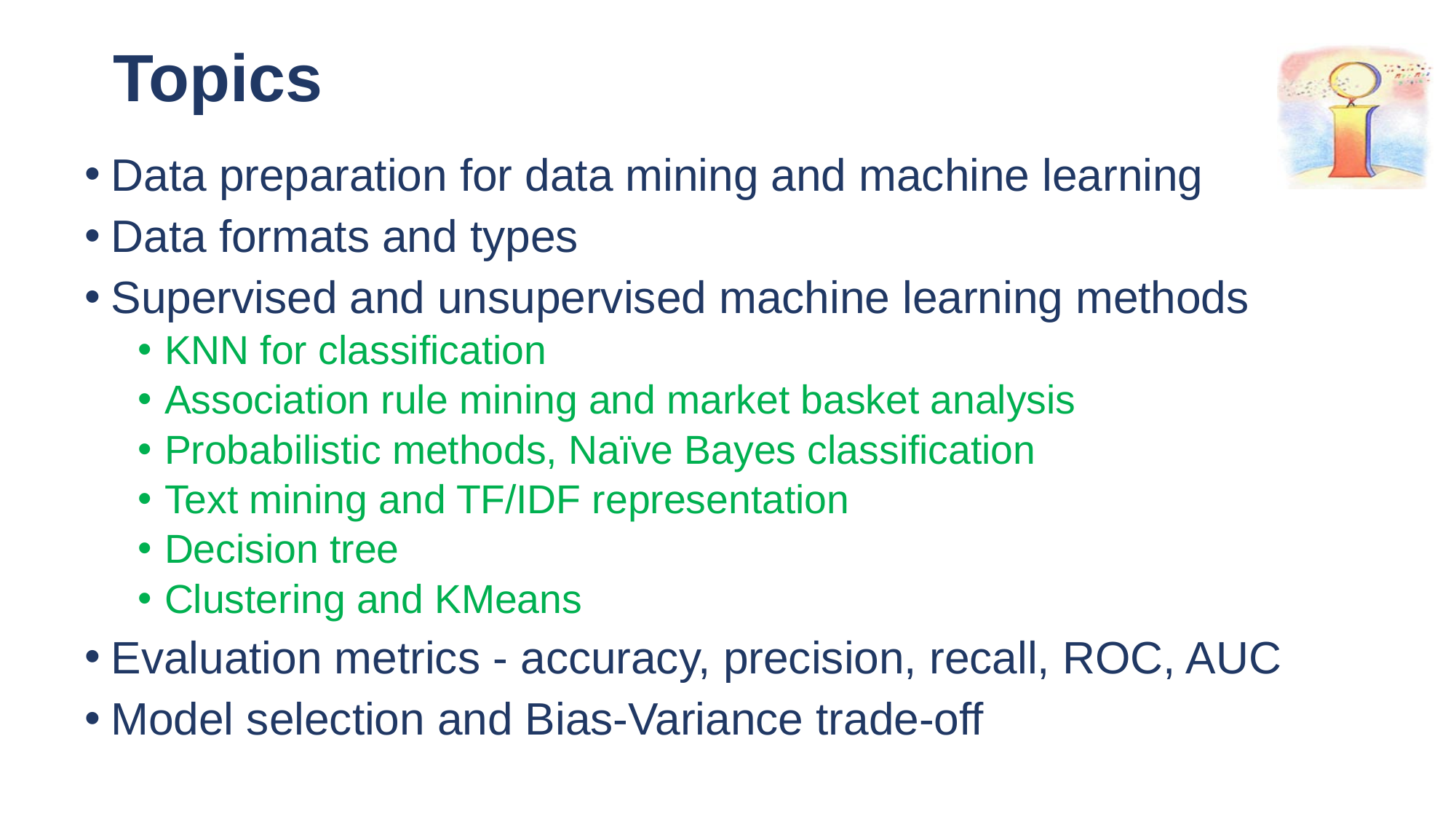

# Topics
Data preparation for data mining and machine learning
Data formats and types
Supervised and unsupervised machine learning methods
KNN for classification
Association rule mining and market basket analysis
Probabilistic methods, Naïve Bayes classification
Text mining and TF/IDF representation
Decision tree
Clustering and KMeans
Evaluation metrics - accuracy, precision, recall, ROC, AUC
Model selection and Bias-Variance trade-off